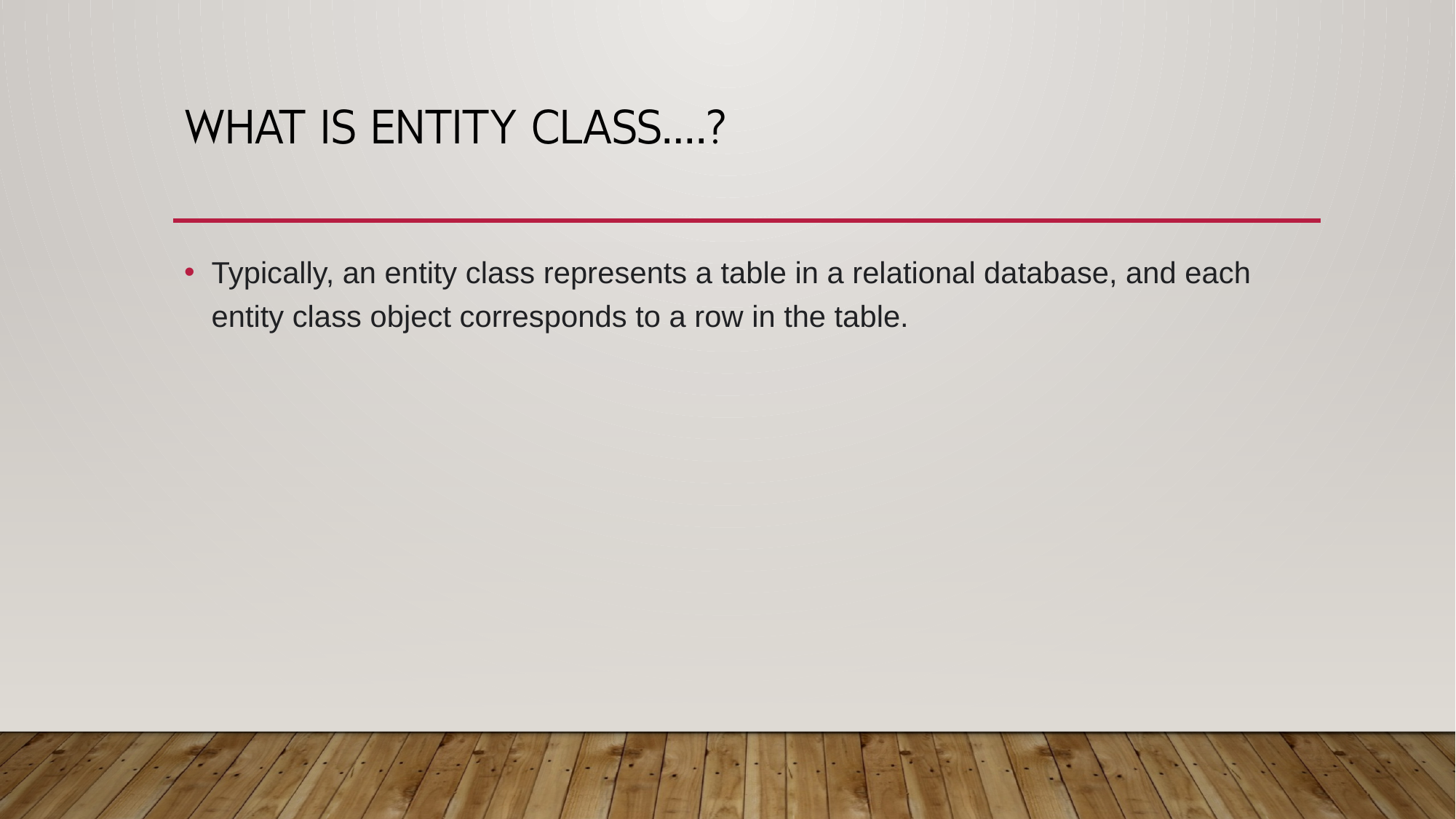

# What is entity class….?
Typically, an entity class represents a table in a relational database, and each entity class object corresponds to a row in the table.